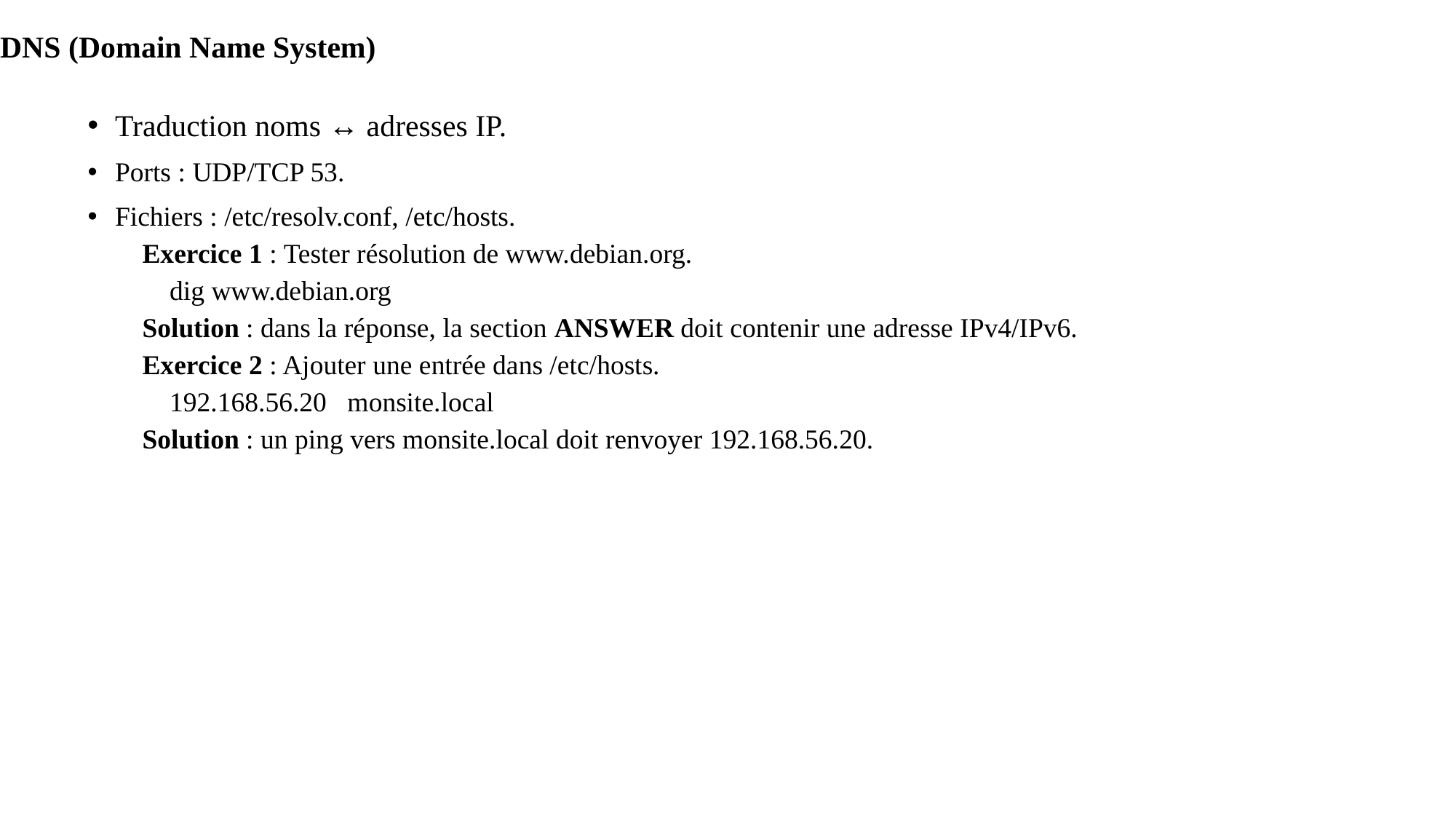

# DNS (Domain Name System)
Traduction noms ↔ adresses IP.
Ports : UDP/TCP 53.
Fichiers : /etc/resolv.conf, /etc/hosts.
Exercice 1 : Tester résolution de www.debian.org.
dig www.debian.org
Solution : dans la réponse, la section ANSWER doit contenir une adresse IPv4/IPv6.
Exercice 2 : Ajouter une entrée dans /etc/hosts.
192.168.56.20   monsite.local
Solution : un ping vers monsite.local doit renvoyer 192.168.56.20.